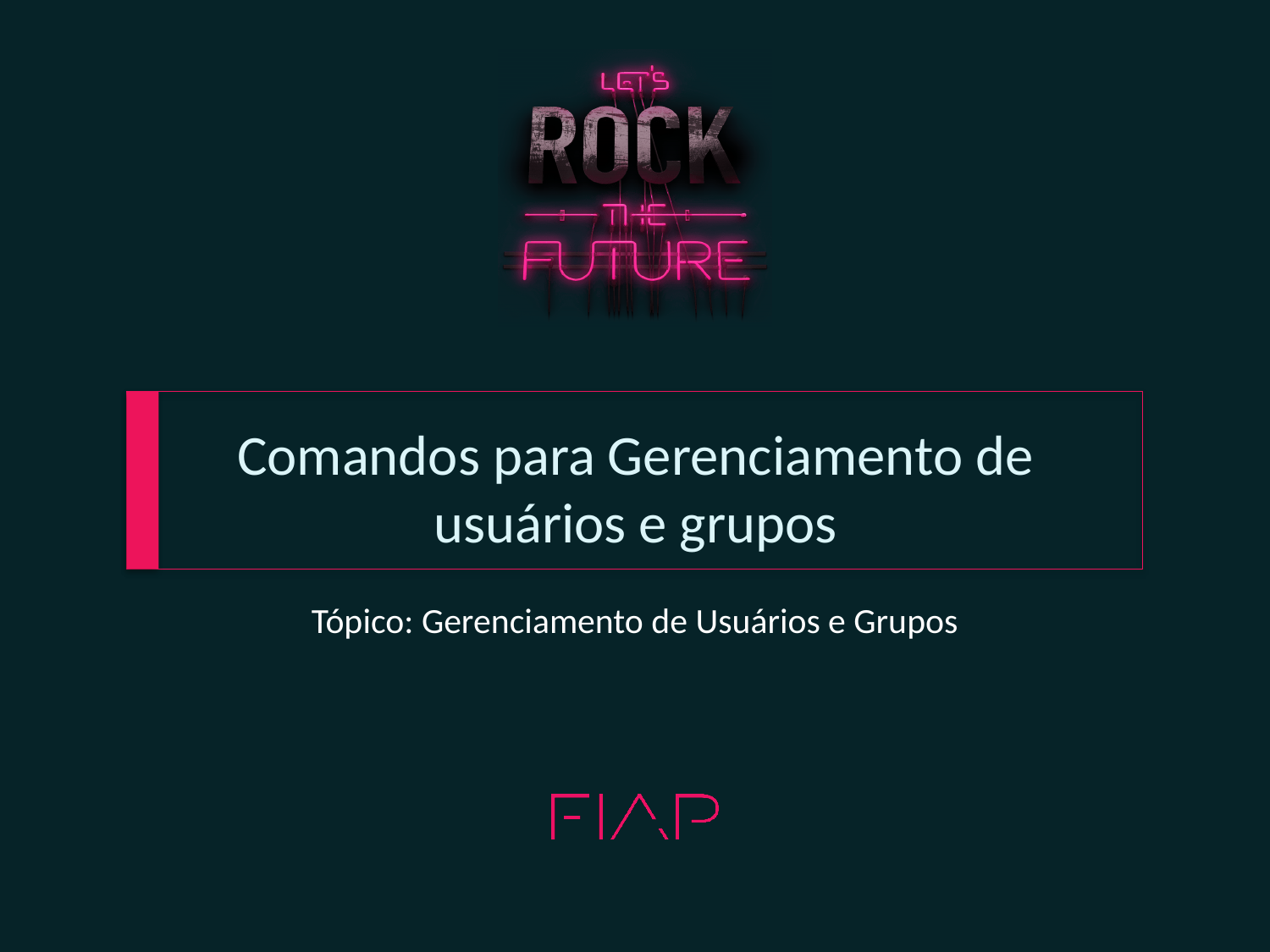

# Comandos para Gerenciamento de usuários e grupos
Tópico: Gerenciamento de Usuários e Grupos